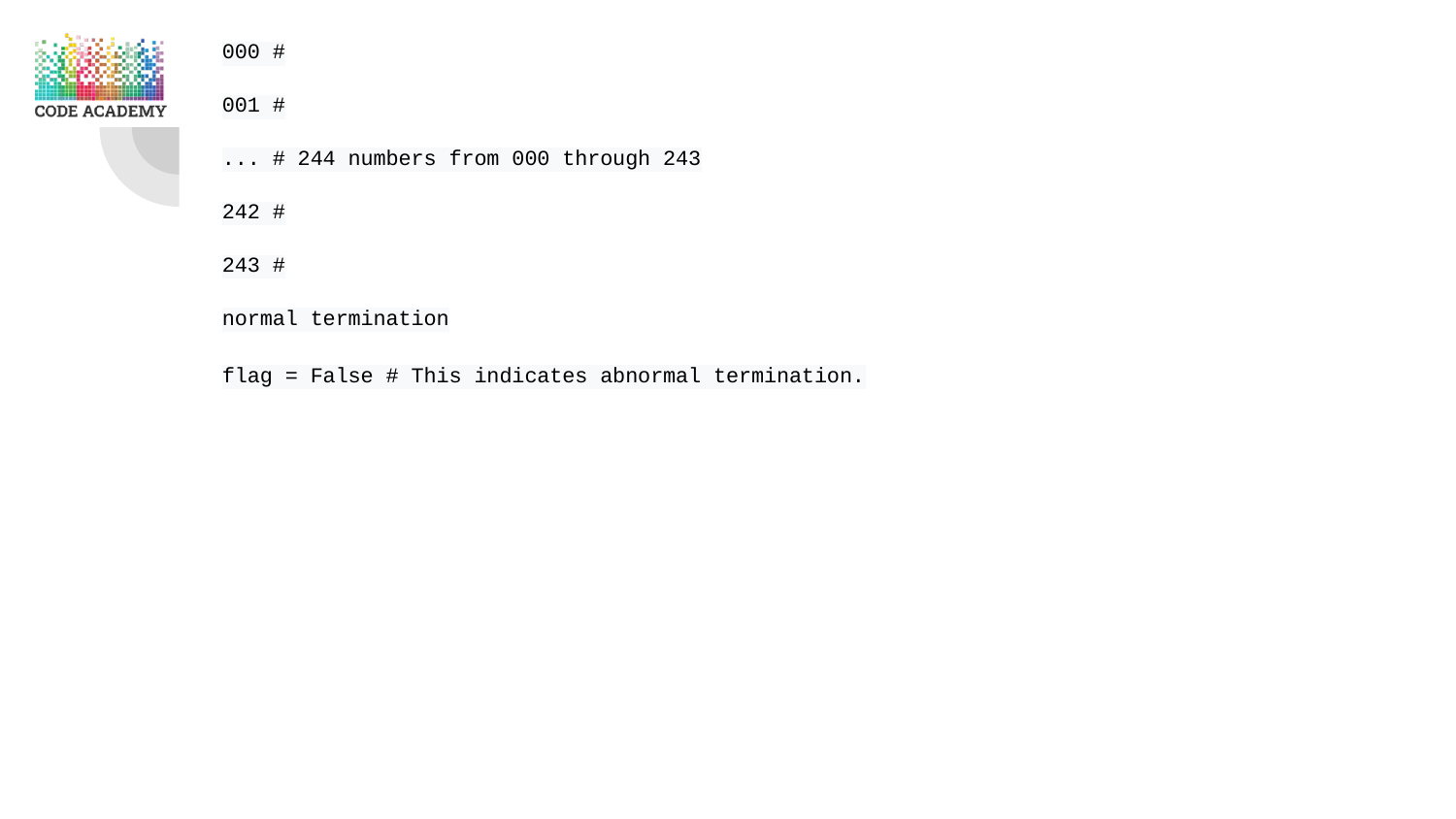

000 #
001 #
... # 244 numbers from 000 through 243
242 #
243 #
normal termination
flag = False # This indicates abnormal termination.